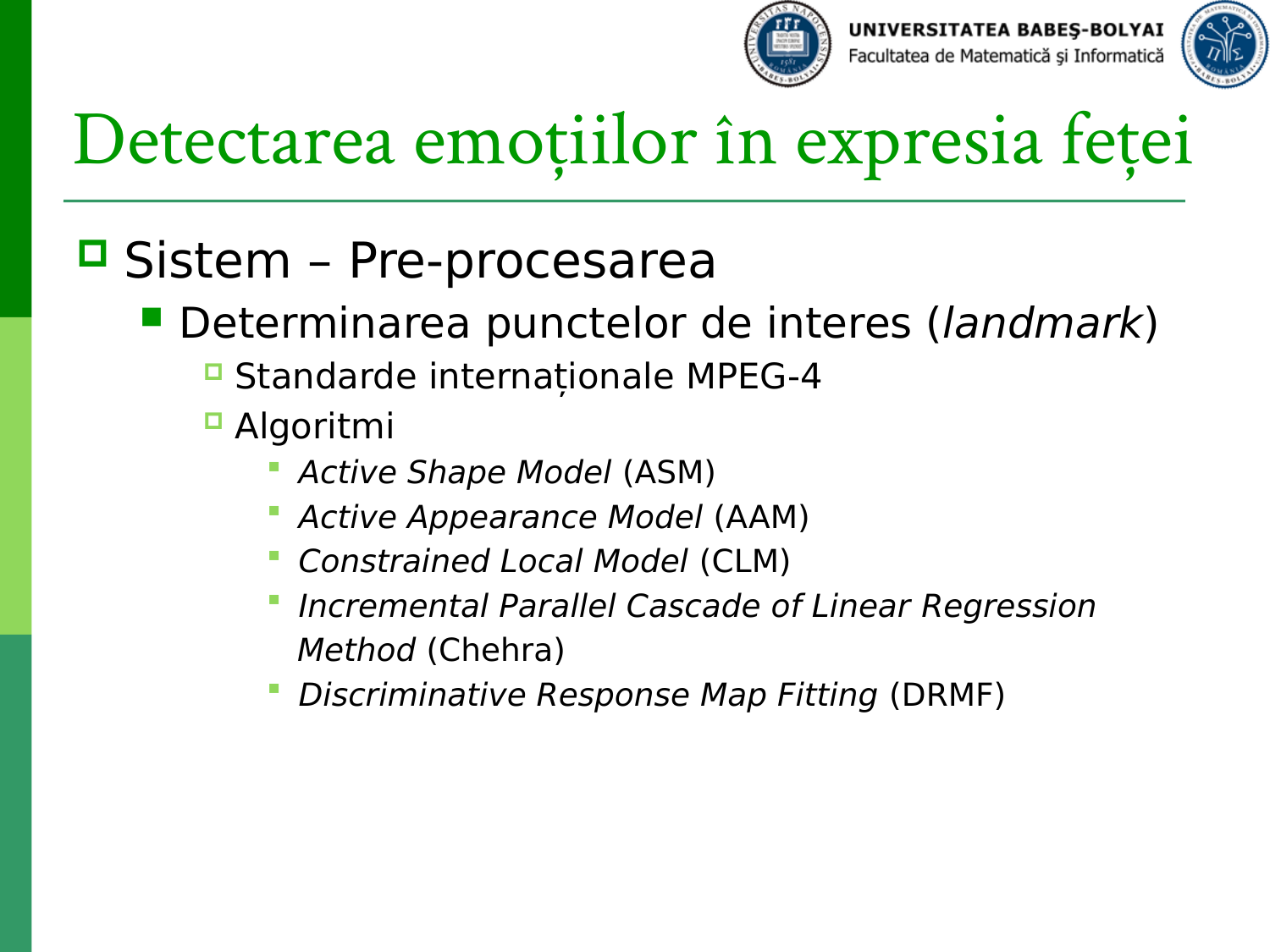

# Detectarea emoțiilor în expresia feței
Sistem – Pre-procesarea
Determinarea punctelor de interes (landmark)
Standarde internaționale MPEG-4
Algoritmi
Active Shape Model (ASM)
Active Appearance Model (AAM)
Constrained Local Model (CLM)
Incremental Parallel Cascade of Linear Regression
   Method (Chehra)
Discriminative Response Map Fitting (DRMF)